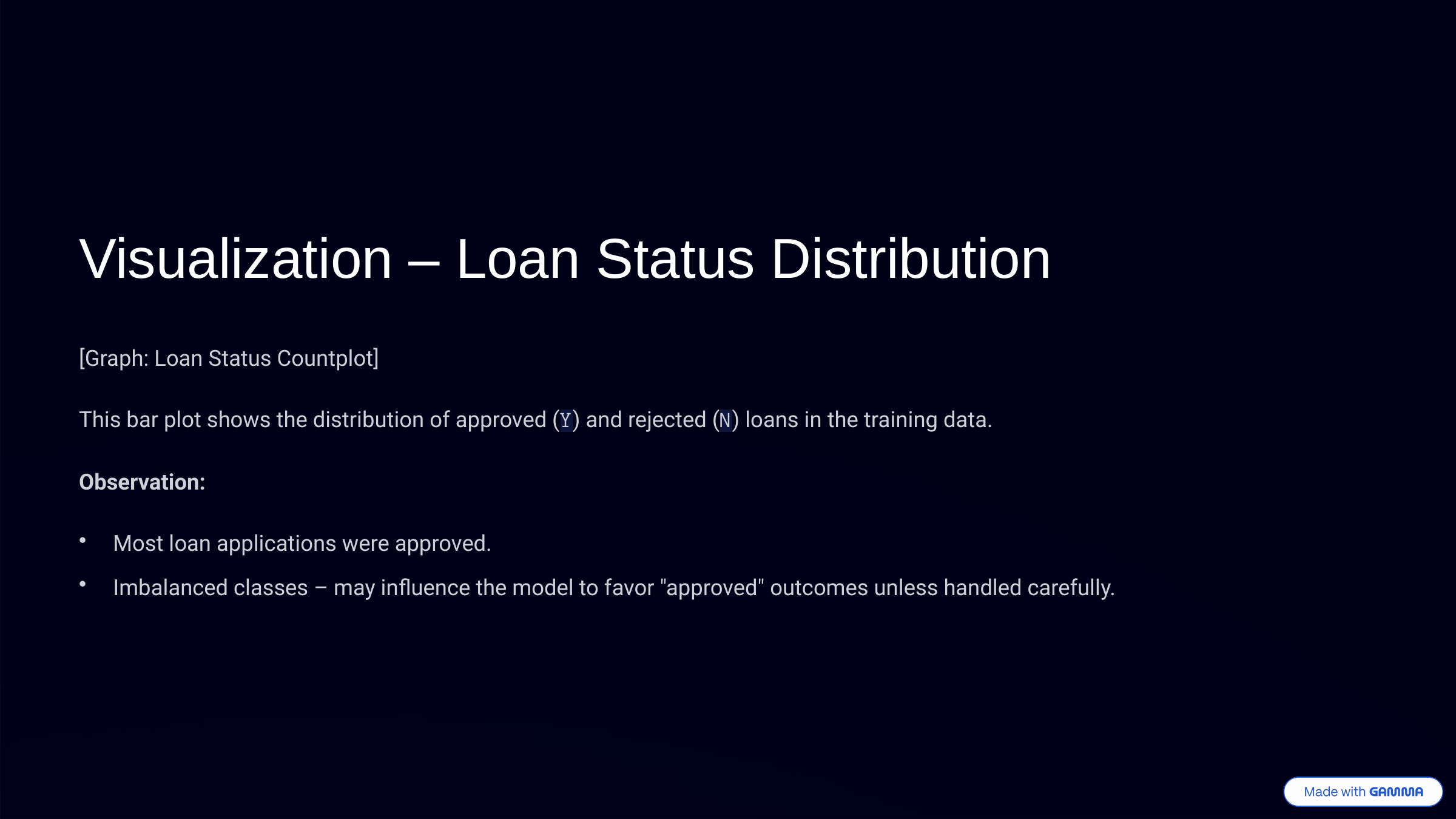

Visualization – Loan Status Distribution
[Graph: Loan Status Countplot]
This bar plot shows the distribution of approved (Y) and rejected (N) loans in the training data.
Observation:
Most loan applications were approved.
Imbalanced classes – may influence the model to favor "approved" outcomes unless handled carefully.